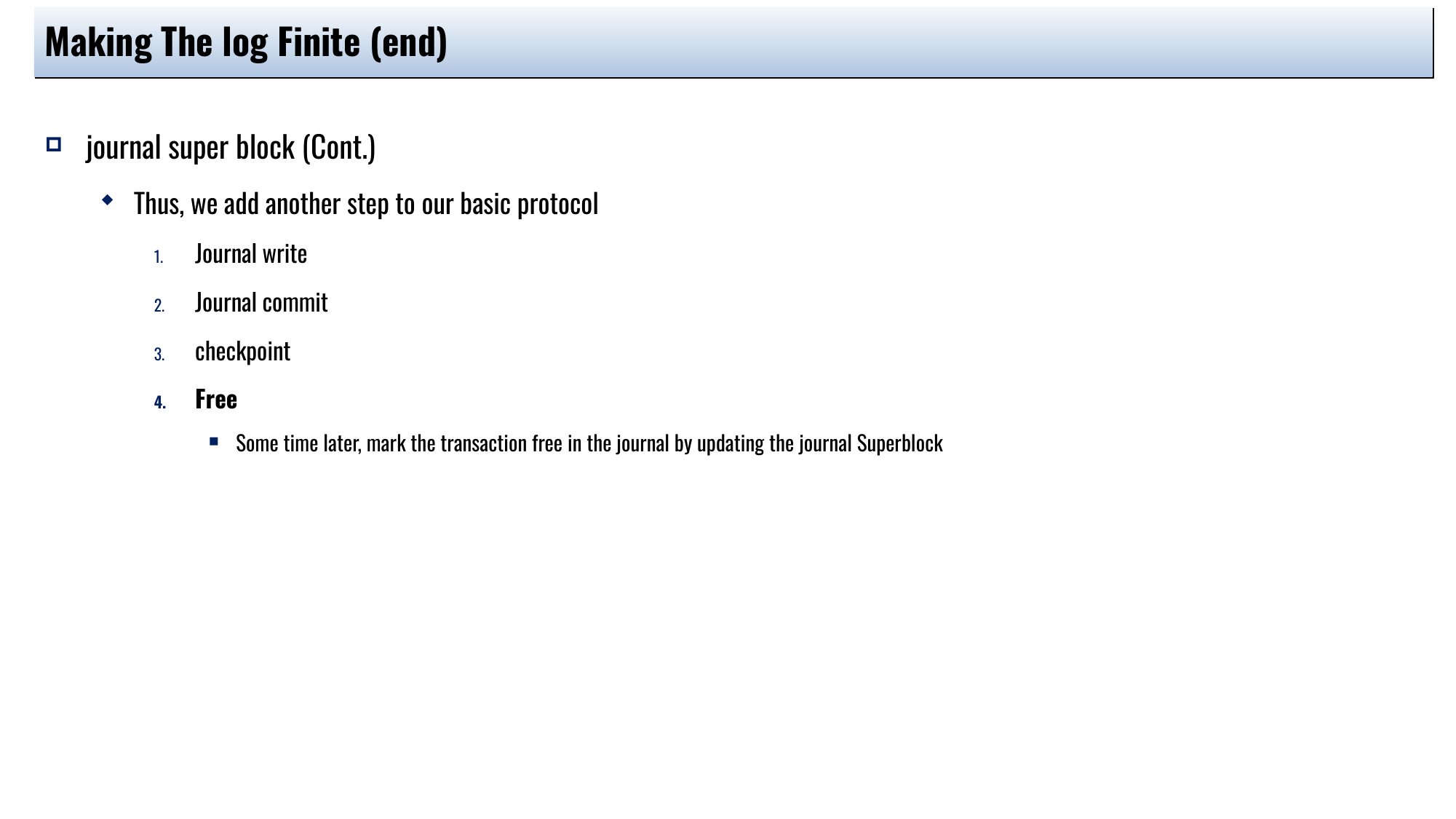

# Making The log Finite (end)
journal super block (Cont.)
Thus, we add another step to our basic protocol
Journal write
Journal commit
checkpoint
Free
Some time later, mark the transaction free in the journal by updating the journal Superblock